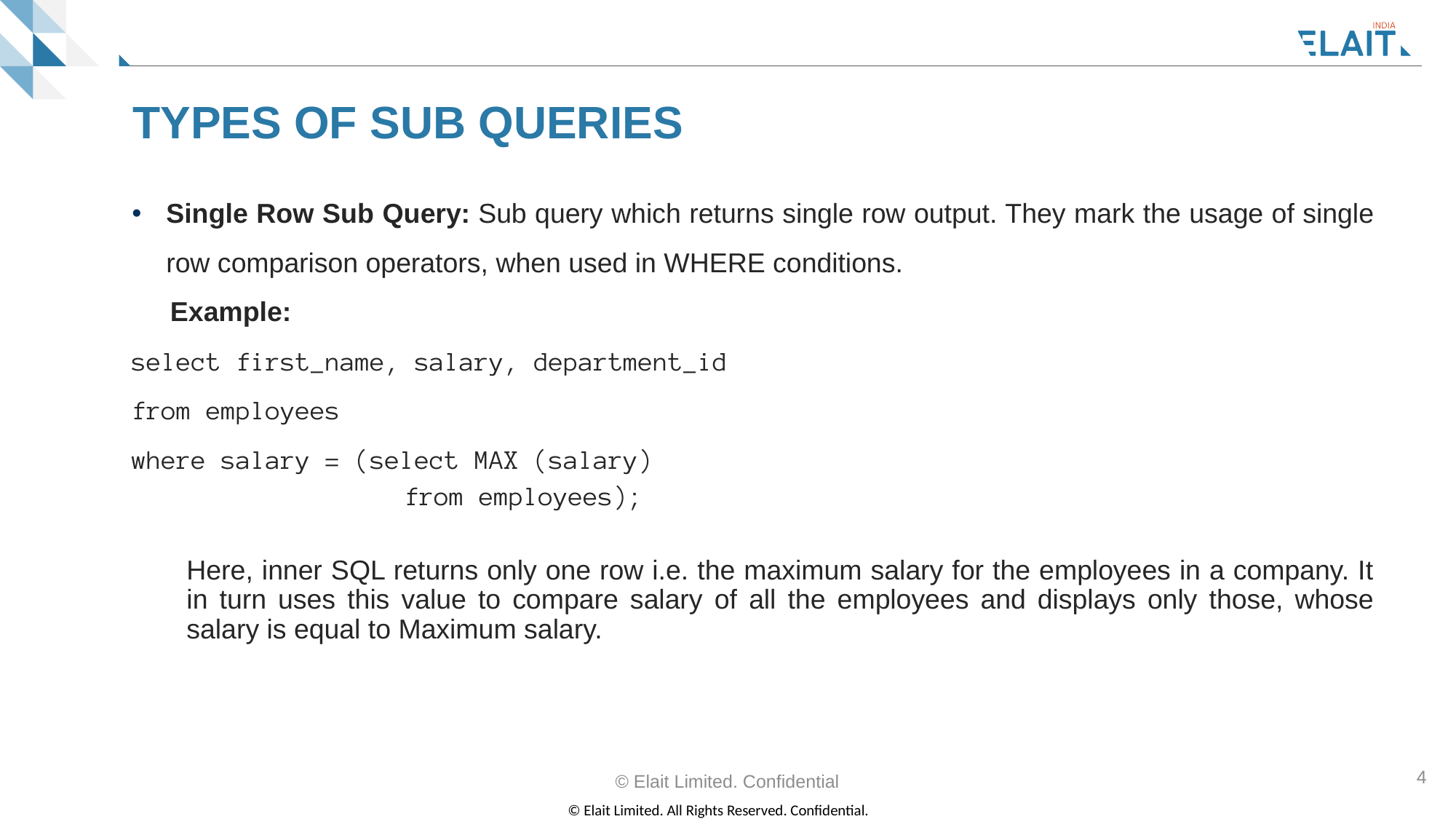

# TYPES OF SUB QUERIES
Single Row Sub Query: Sub query which returns single row output. They mark the usage of single row comparison operators, when used in WHERE conditions.
     Example:
select first_name, salary, department_id
from employees
where salary = (select MAX (salary)
		from employees);

Here, inner SQL returns only one row i.e. the maximum salary for the employees in a company. It in turn uses this value to compare salary of all the employees and displays only those, whose salary is equal to Maximum salary.

© Elait Limited. Confidential